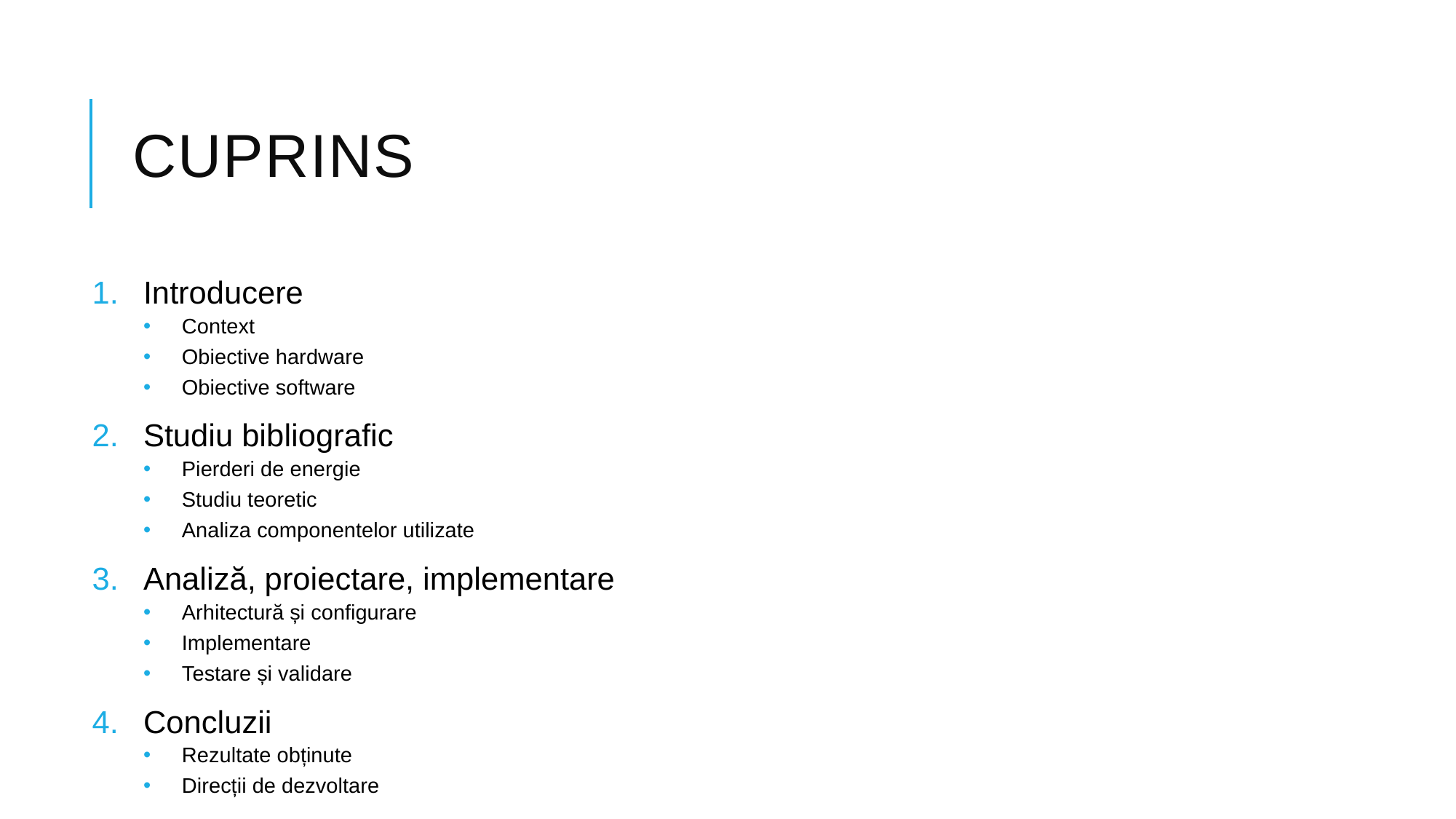

# Cuprins
Introducere
Context
Obiective hardware
Obiective software
Studiu bibliografic
Pierderi de energie
Studiu teoretic
Analiza componentelor utilizate
Analiză, proiectare, implementare
Arhitectură și configurare
Implementare
Testare și validare
Concluzii
Rezultate obținute
Direcții de dezvoltare